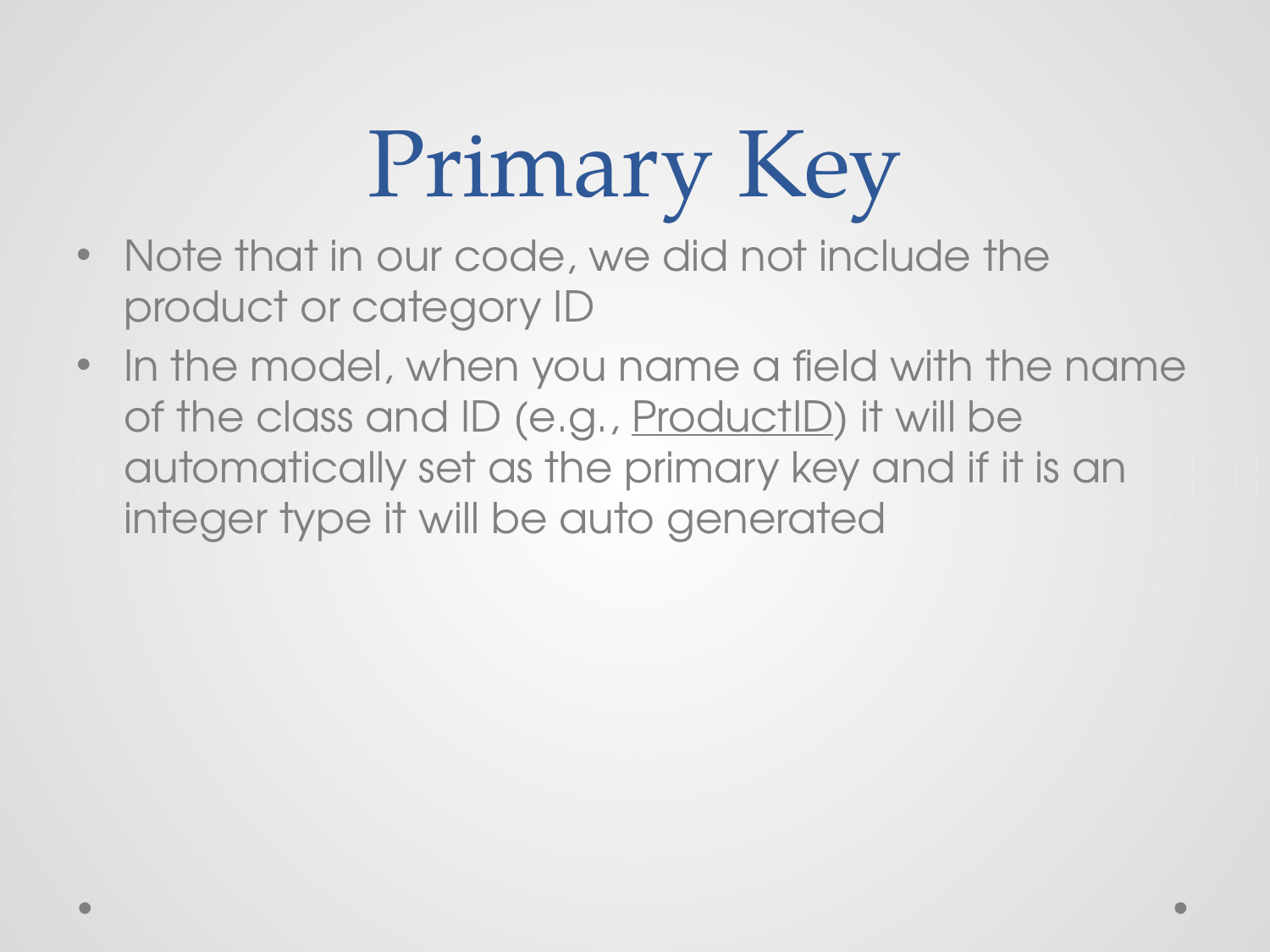

# Primary Key
Note that in our code, we did not include the product or category ID
In the model, when you name a field with the name of the class and ID (e.g., ProductID) it will be automatically set as the primary key and if it is an integer type it will be auto generated